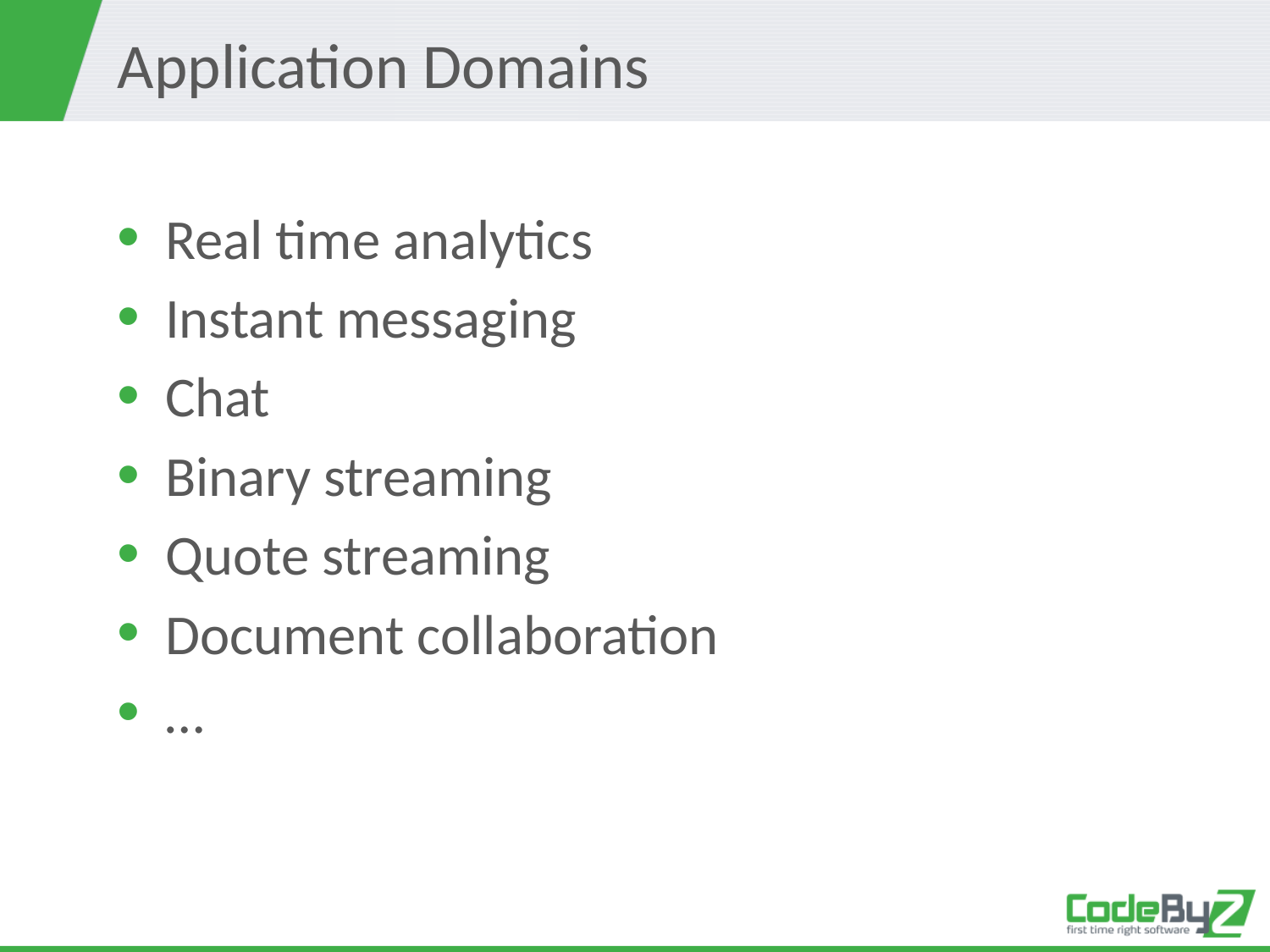

# Application Domains
Real time analytics
Instant messaging
Chat
Binary streaming
Quote streaming
Document collaboration
…